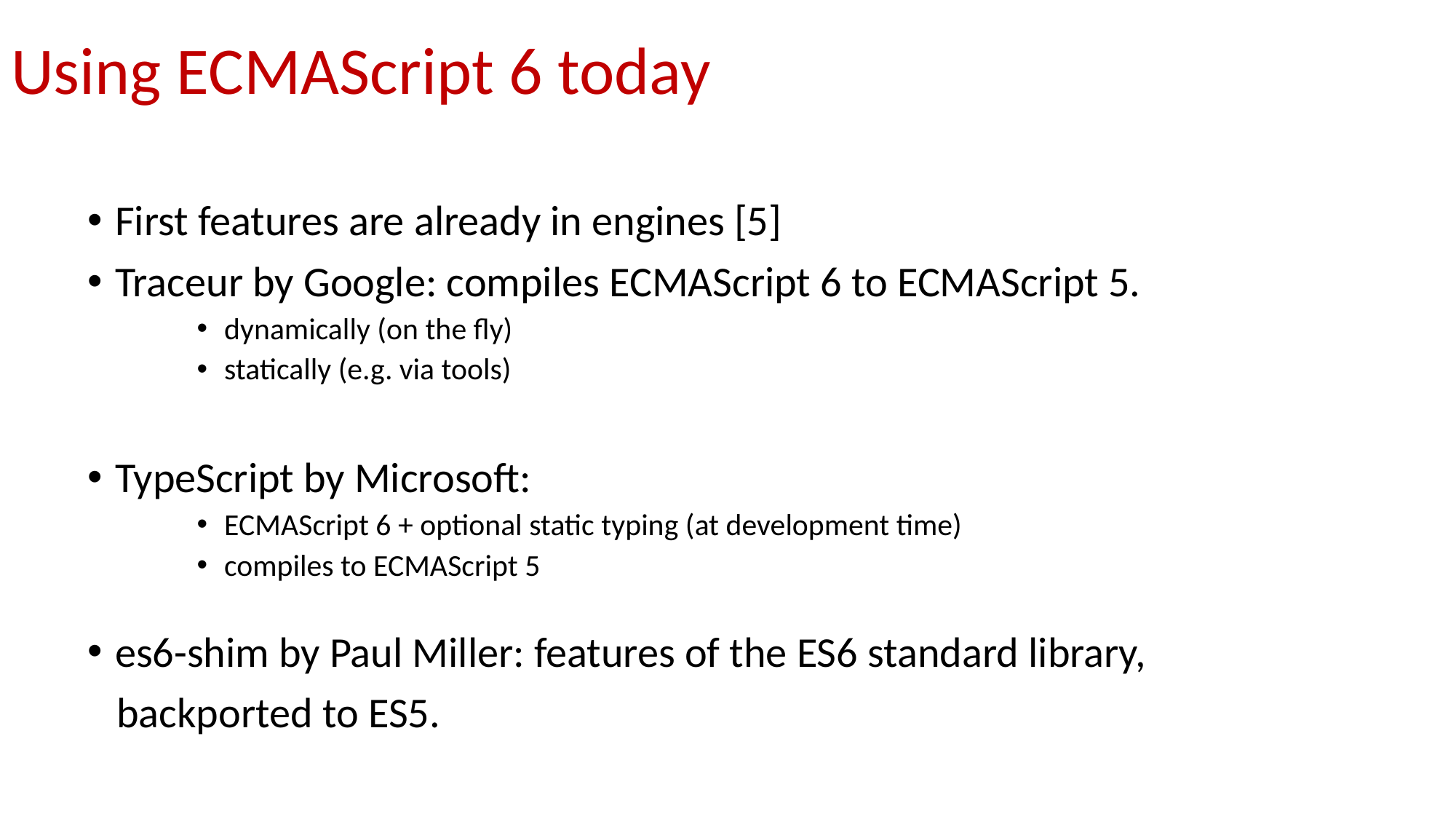

# Using ECMAScript 6 today
First features are already in engines [5]
Traceur by Google: compiles ECMAScript 6 to ECMAScript 5.
dynamically (on the fly)
statically (e.g. via tools)

TypeScript by Microsoft:
ECMAScript 6 + optional static typing (at development time)
compiles to ECMAScript 5
es6-shim by Paul Miller: features of the ES6 standard library,
   backported to ES5.